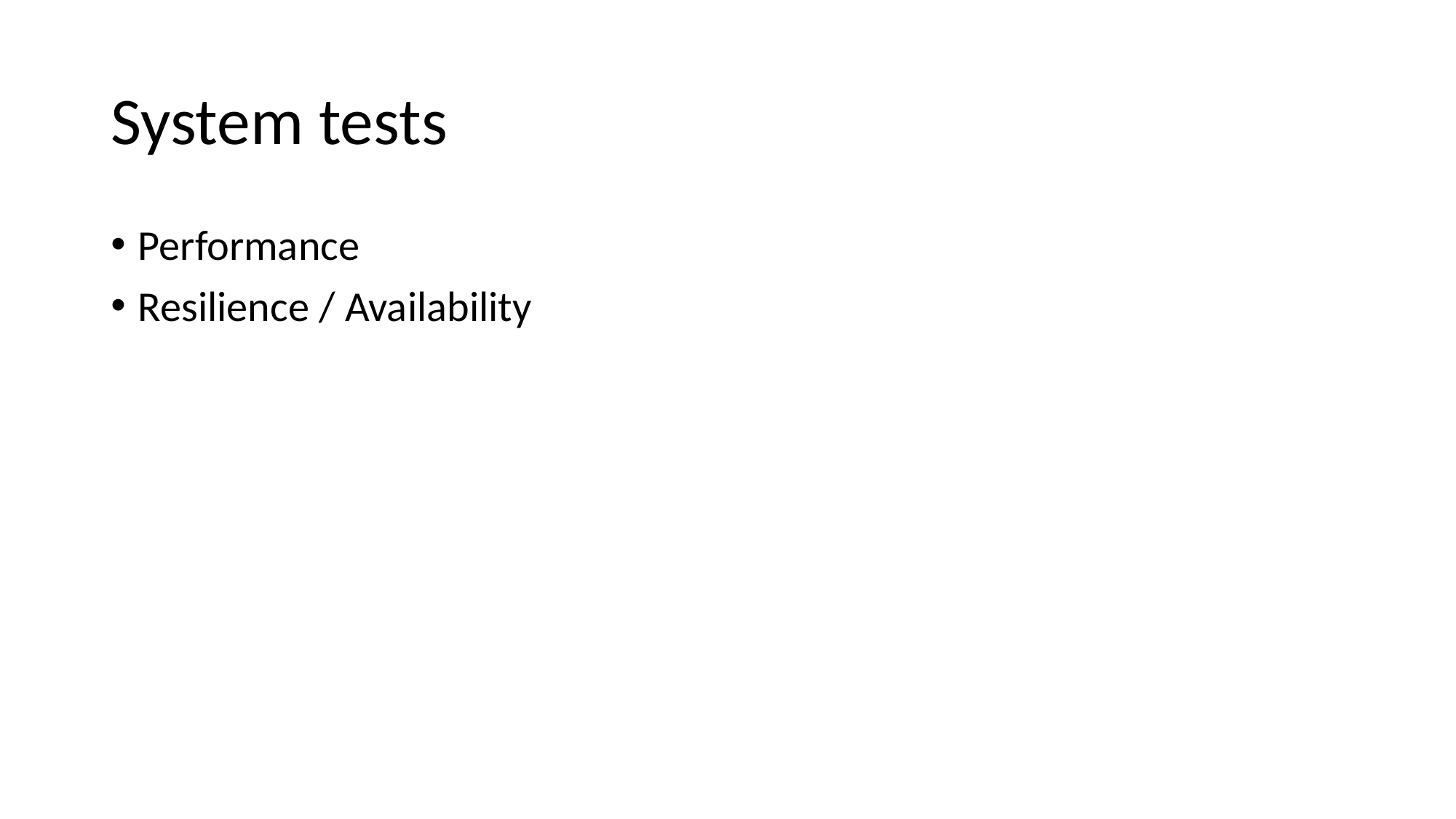

# System tests
Performance
Resilience / Availability